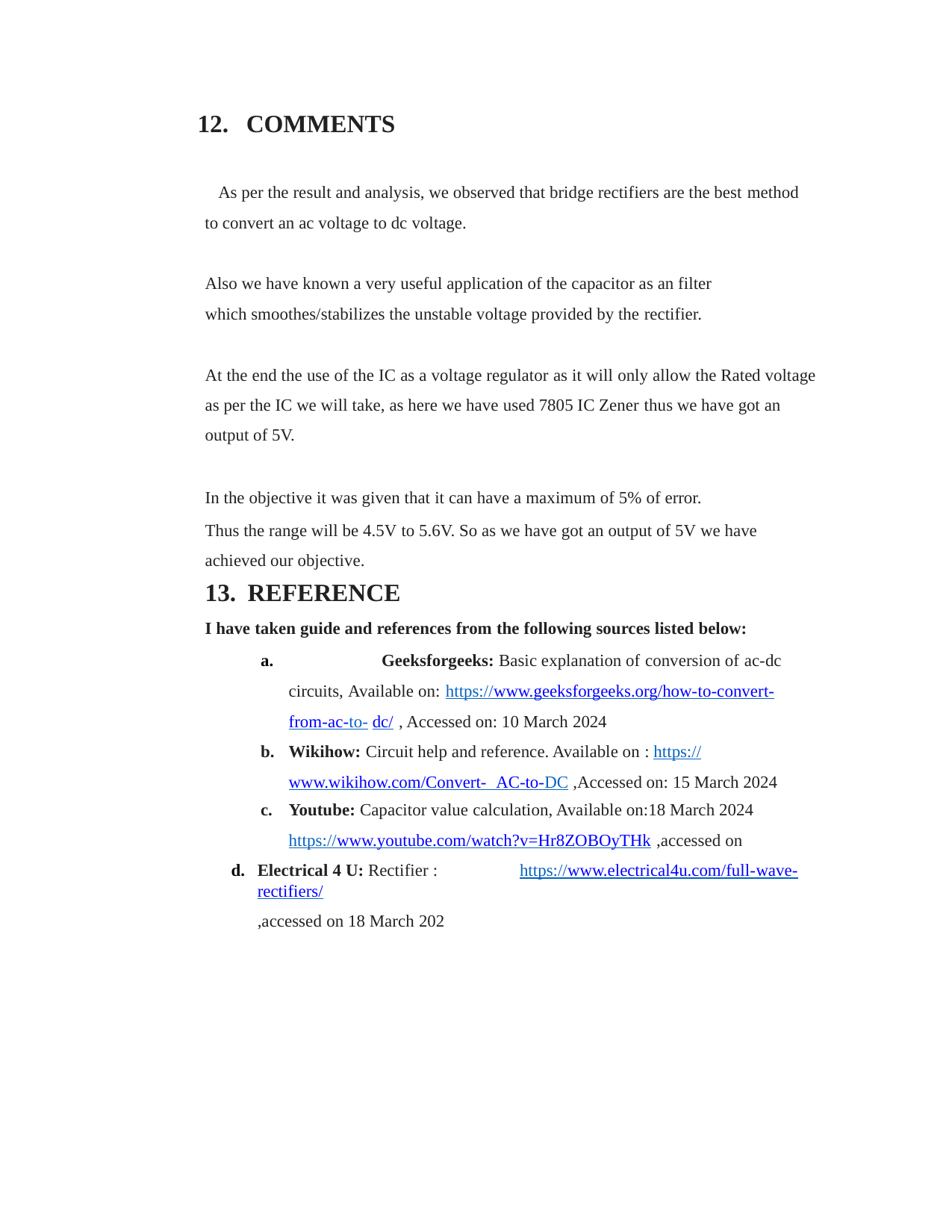

COMMENTS

As per the result and analysis, we observed that bridge rectifiers are the best method to convert an ac voltage to dc voltage.

Also we have known a very useful application of the capacitor as an filter which smoothes/stabilizes the unstable voltage provided by the rectifier.

At the end the use of the IC as a voltage regulator as it will only allow the Rated voltage as per the IC we will take, as here we have used 7805 IC Zener thus we have got an output of 5V.

In the objective it was given that it can have a maximum of 5% of error.
Thus the range will be 4.5V to 5.6V. So as we have got an output of 5V we have achieved our objective.
REFERENCE
I have taken guide and references from the following sources listed below:
	Geeksforgeeks: Basic explanation of conversion of ac-dc circuits, Available on: https://www.geeksforgeeks.org/how-to-convert-from-ac-to- dc/ , Accessed on: 10 March 2024
Wikihow: Circuit help and reference. Available on : https://www.wikihow.com/Convert-  AC-to-DC ,Accessed on: 15 March 2024
Youtube: Capacitor value calculation, Available on:18 March 2024
https://www.youtube.com/watch?v=Hr8ZOBOyTHk ,accessed on
Electrical 4 U: Rectifier :	https://www.electrical4u.com/full-wave-rectifiers/
,accessed on 18 March 202